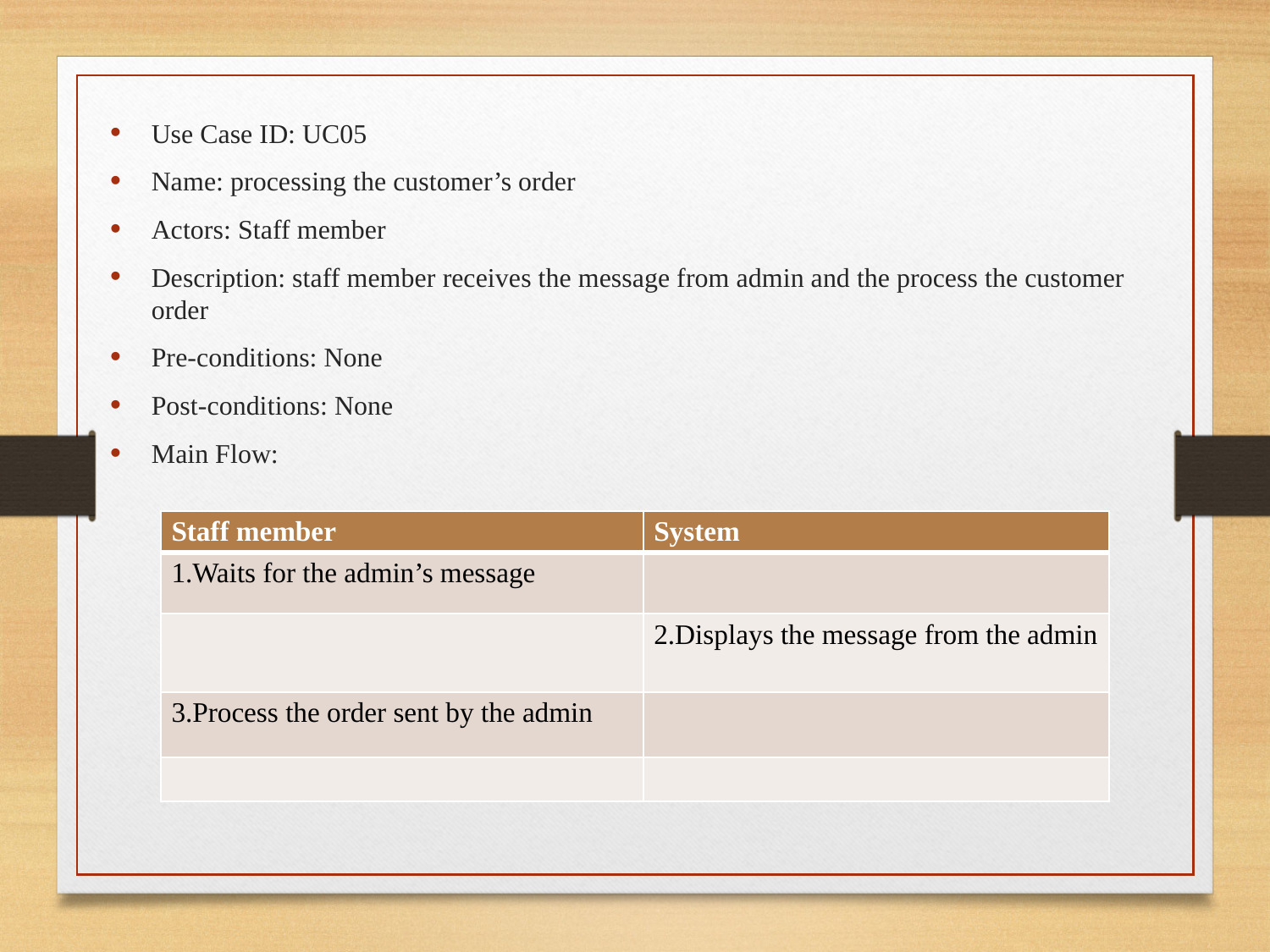

Use Case ID: UC05
Name: processing the customer’s order
Actors: Staff member
Description: staff member receives the message from admin and the process the customer order
Pre-conditions: None
Post-conditions: None
Main Flow:

| Staff member | System |
| --- | --- |
| 1.Waits for the admin’s message |  |
|  | 2.Displays the message from the admin |
| 3.Process the order sent by the admin |  |
|  |  |